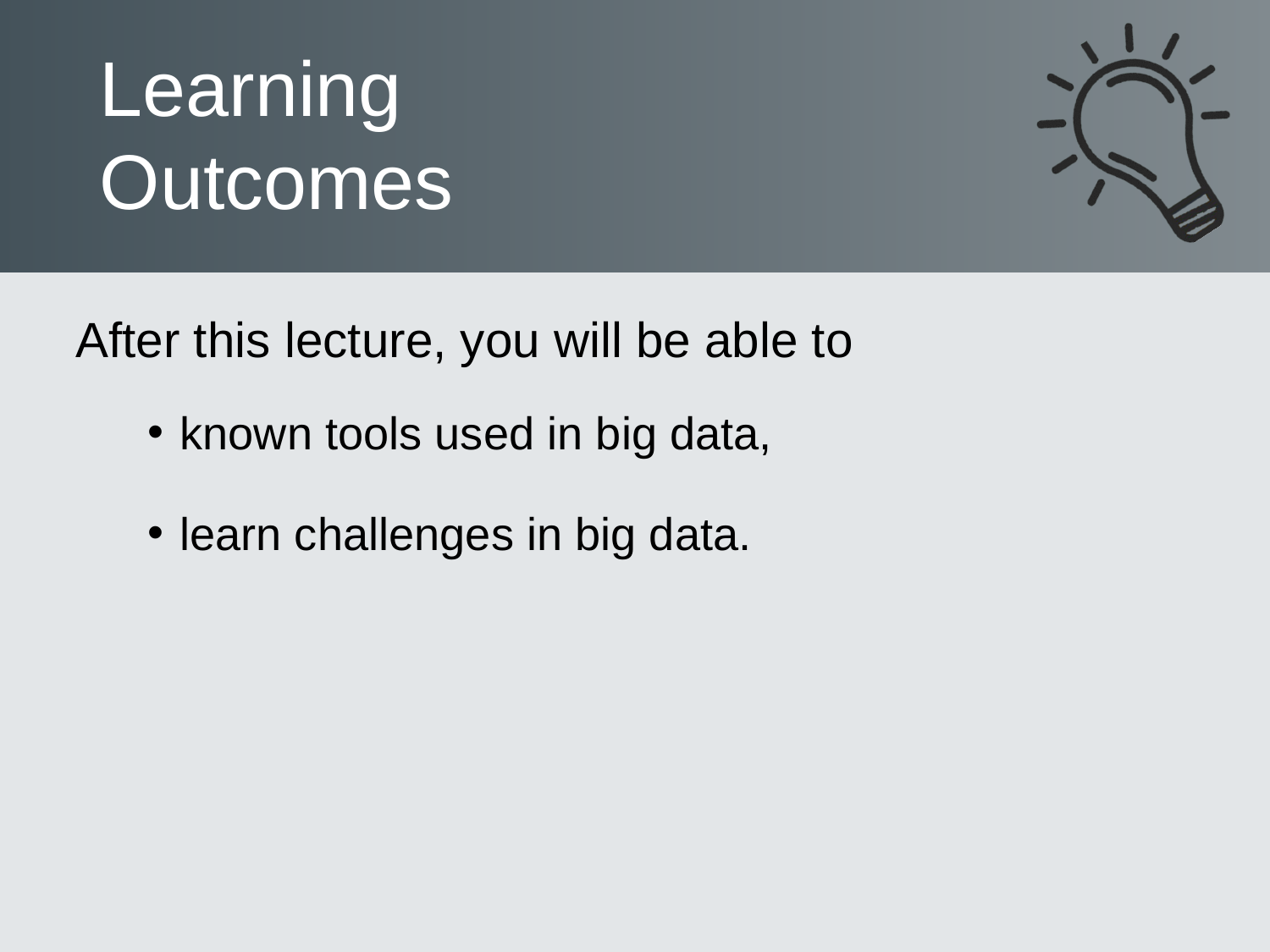

known tools used in big data,
learn challenges in big data.